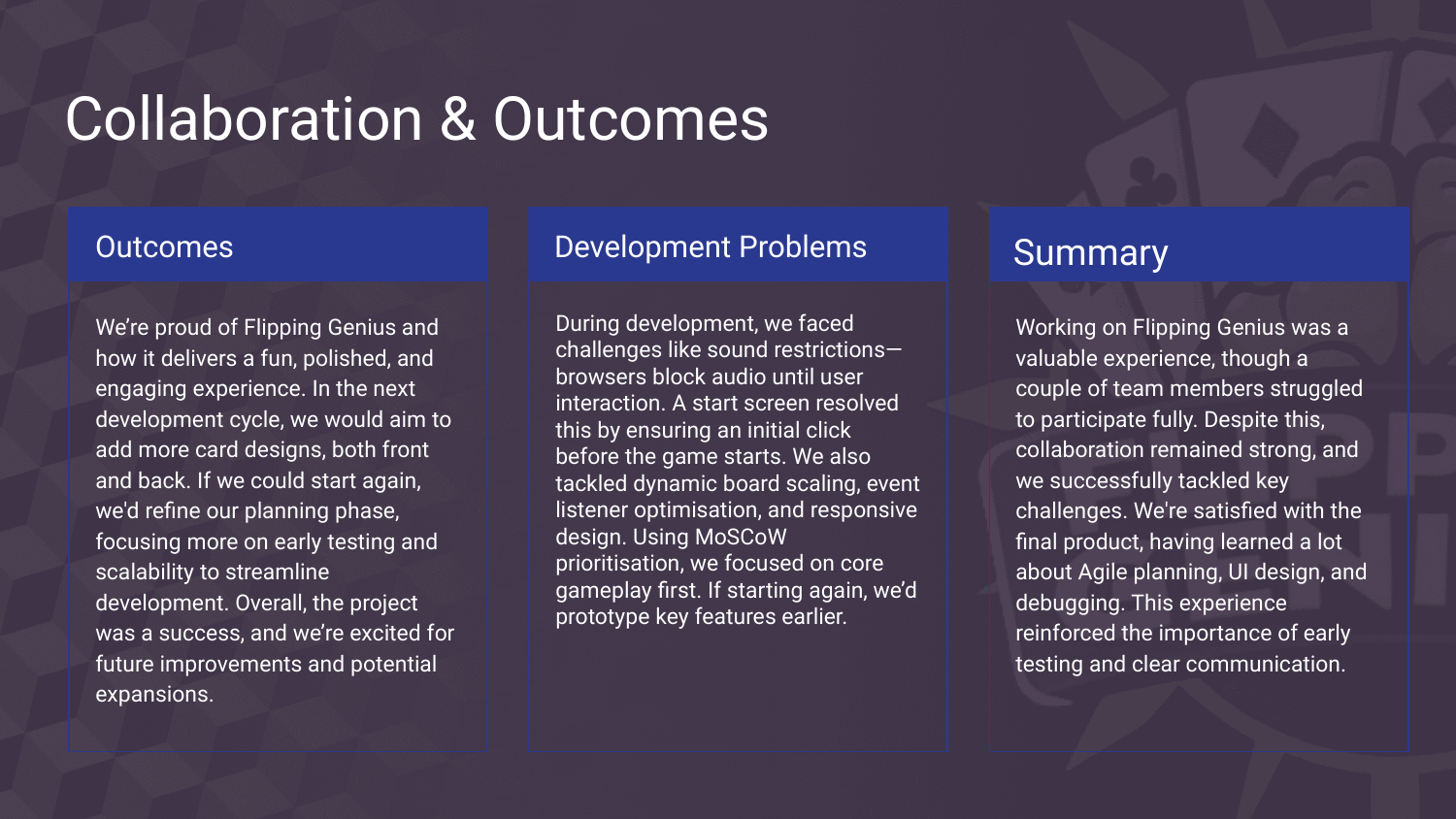

Collaboration & Outcomes

Outcomes

Collaboration
Development Problems

Summary
We’re proud of Flipping Genius and how it delivers a fun, polished, and engaging experience. In the next development cycle, we would aim to add more card designs, both front and back. If we could start again, we'd refine our planning phase, focusing more on early testing and scalability to streamline development. Overall, the project was a success, and we’re excited for future improvements and potential expansions.
During development, we faced challenges like sound restrictions—browsers block audio until user interaction. A start screen resolved this by ensuring an initial click before the game starts. We also tackled dynamic board scaling, event listener optimisation, and responsive design. Using MoSCoW prioritisation, we focused on core gameplay first. If starting again, we’d prototype key features earlier.
Working on Flipping Genius was a valuable experience, though a couple of team members struggled to participate fully. Despite this, collaboration remained strong, and we successfully tackled key challenges. We're satisfied with the final product, having learned a lot about Agile planning, UI design, and debugging. This experience reinforced the importance of early testing and clear communication.